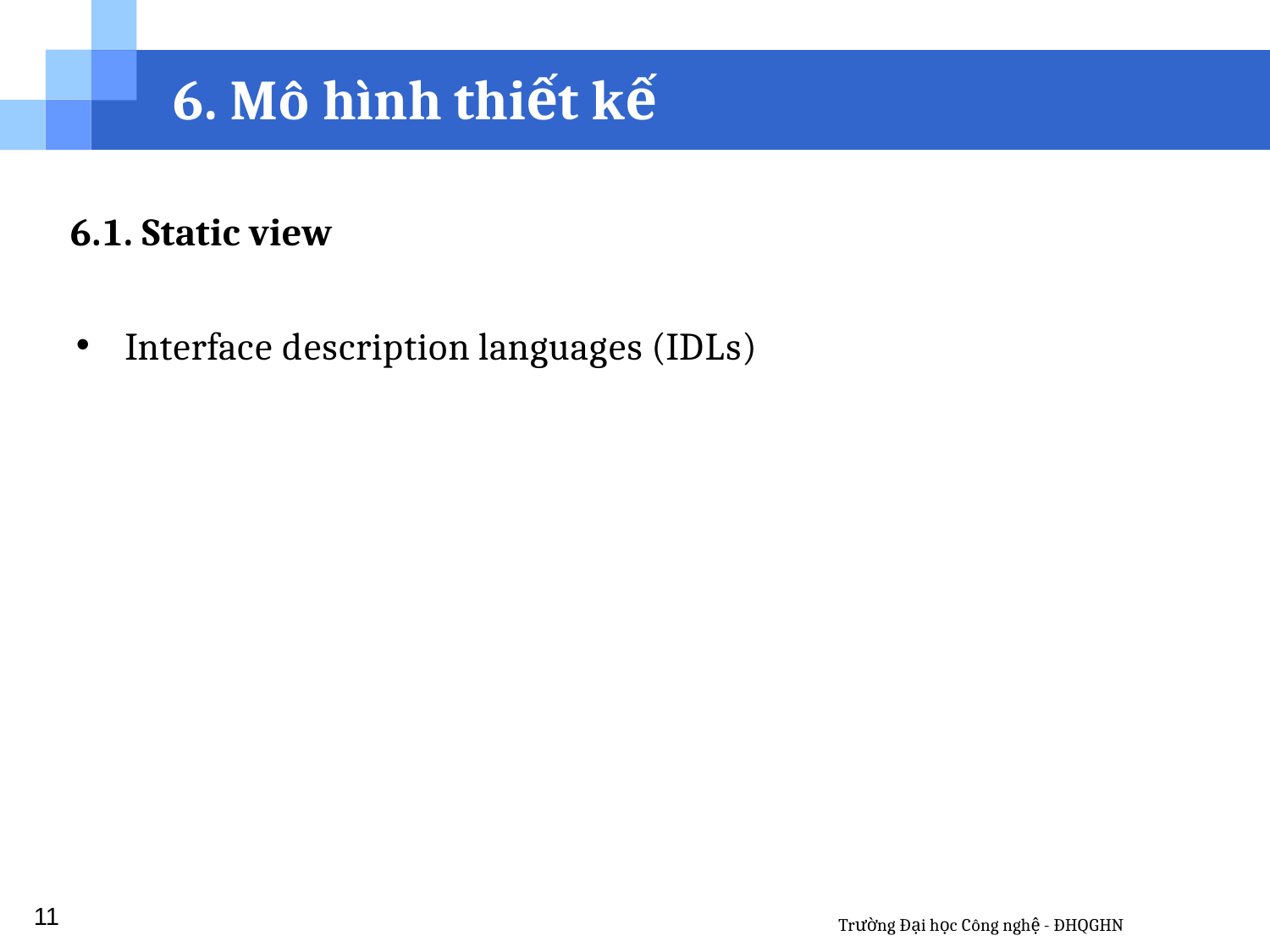

6. Mô hình thiết kế

6.1. Static view

Interface description languages (IDLs)

11
Trường Đại học Công nghệ - ĐHQGHN